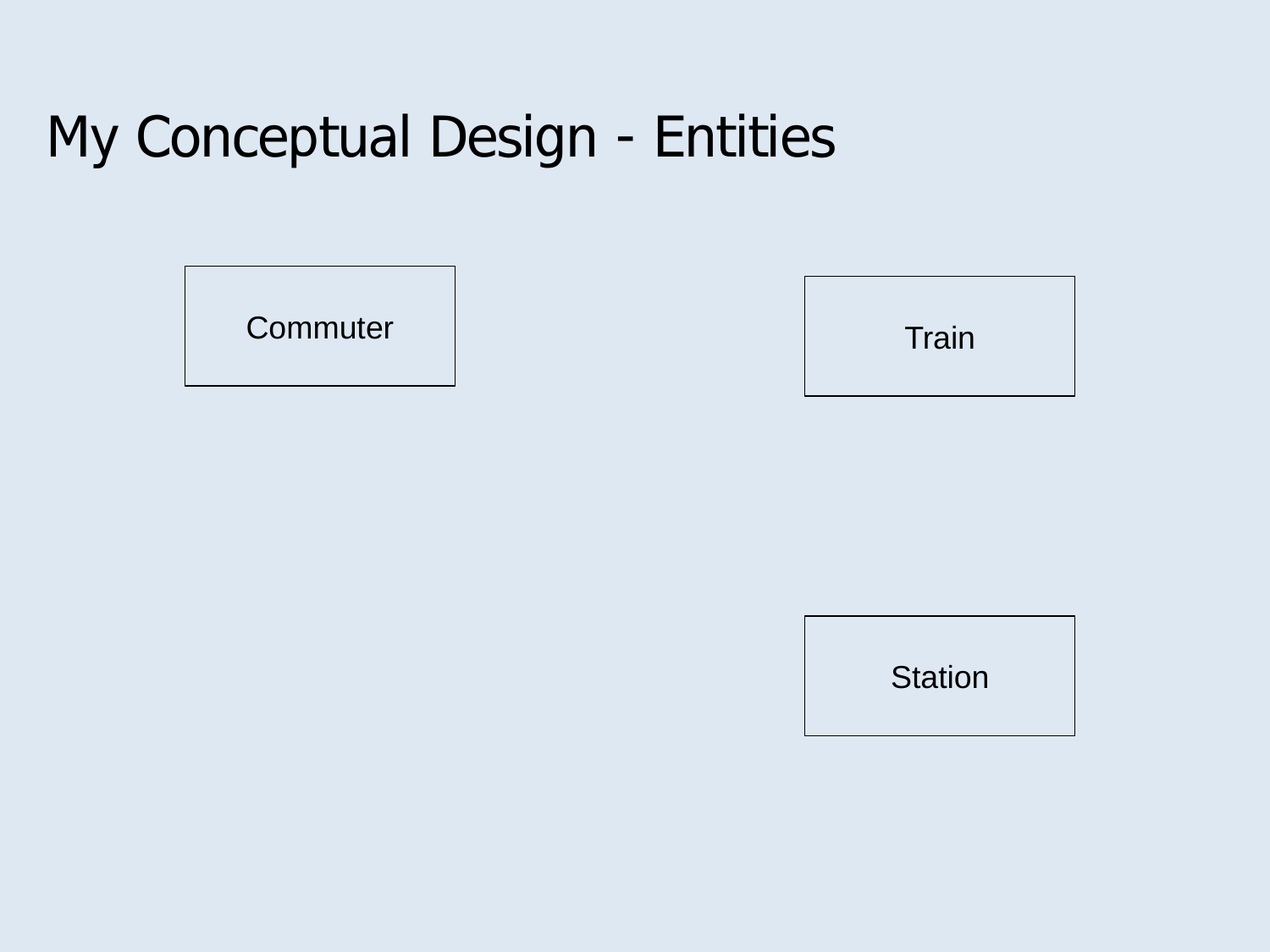

My Conceptual Design - Entities
Commuter
Train
Station